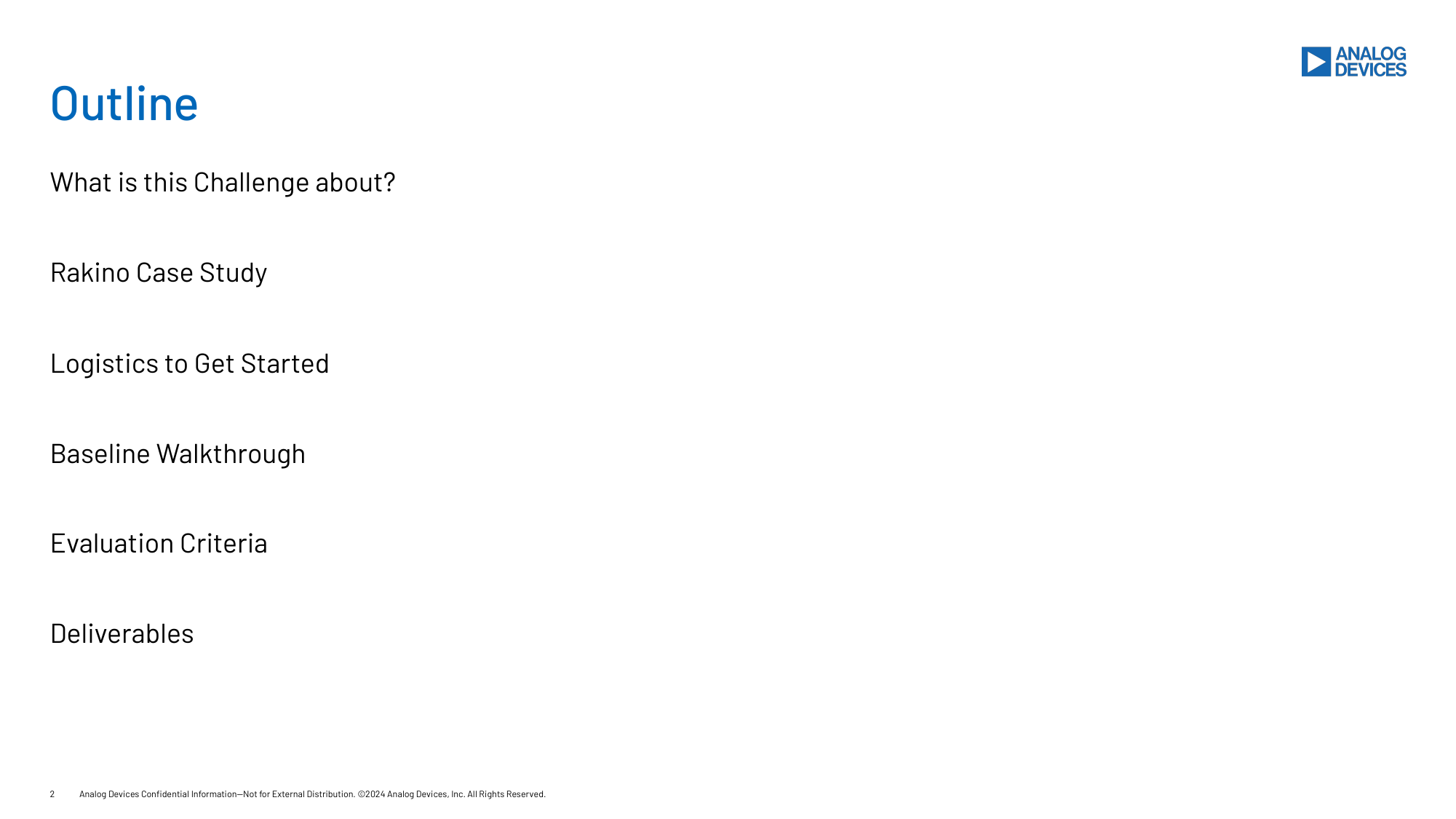

# Outline
What is this Challenge about?

Rakino Case Study

Logistics to Get Started

Baseline Walkthrough

Evaluation Criteria

Deliverables
2
Analog Devices Confidential Information—Not for External Distribution. ©2024 Analog Devices, Inc. All Rights Reserved.